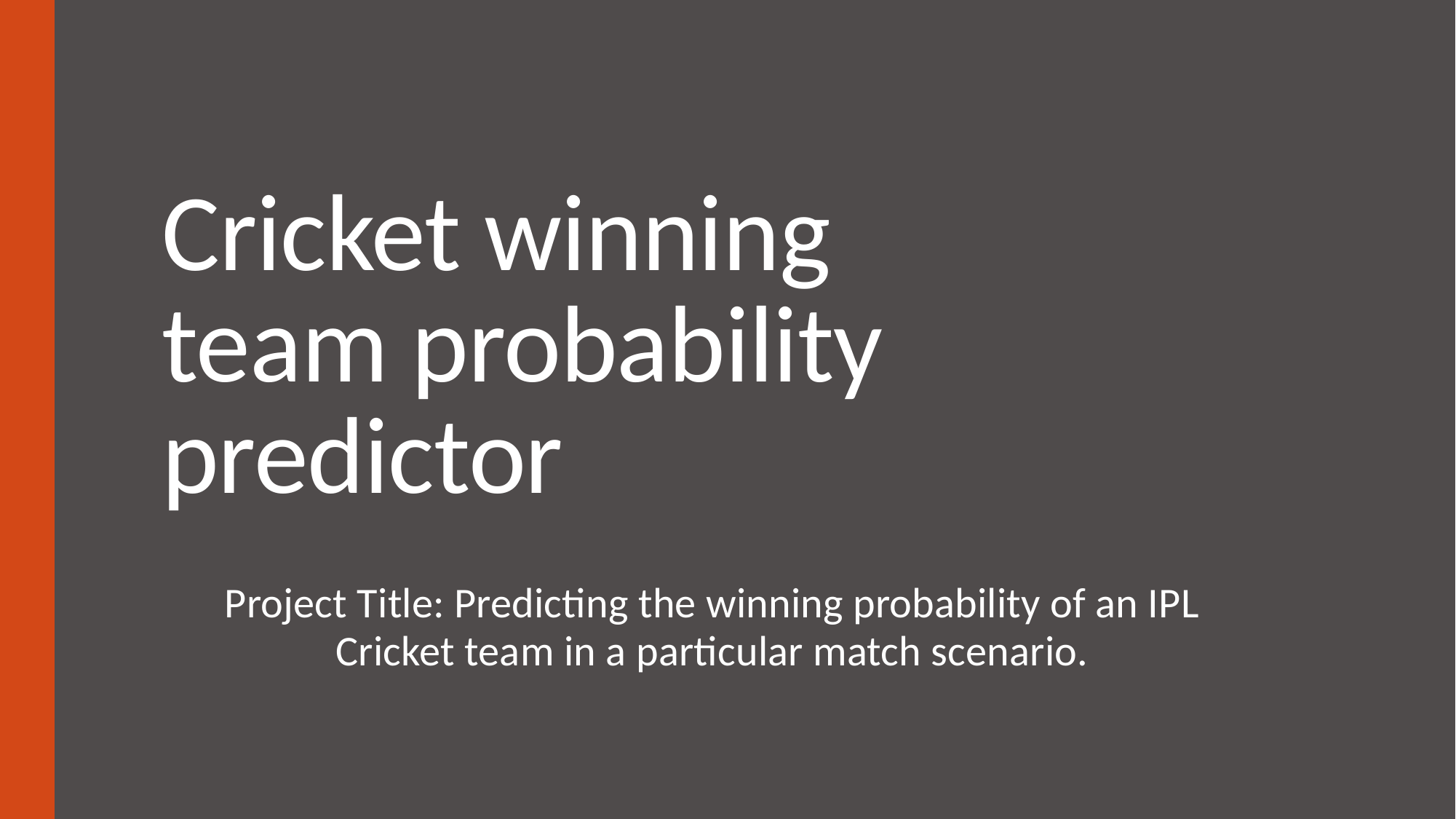

# Cricket winning team probability predictor
Project Title: Predicting the winning probability of an IPL Cricket team in a particular match scenario.